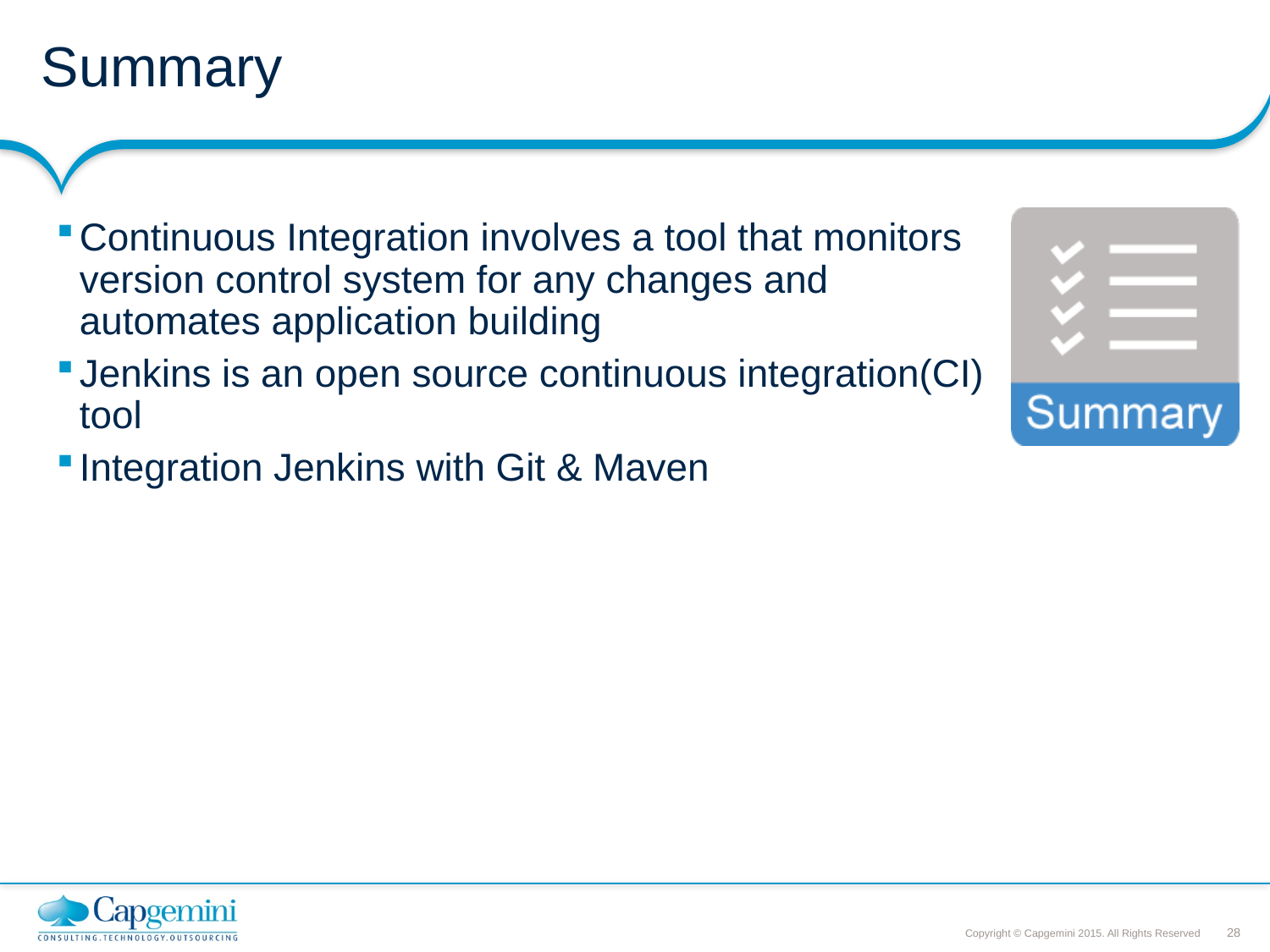

# Summary
Continuous Integration involves a tool that monitors version control system for any changes and automates application building
Jenkins is an open source continuous integration(CI) tool
Integration Jenkins with Git & Maven